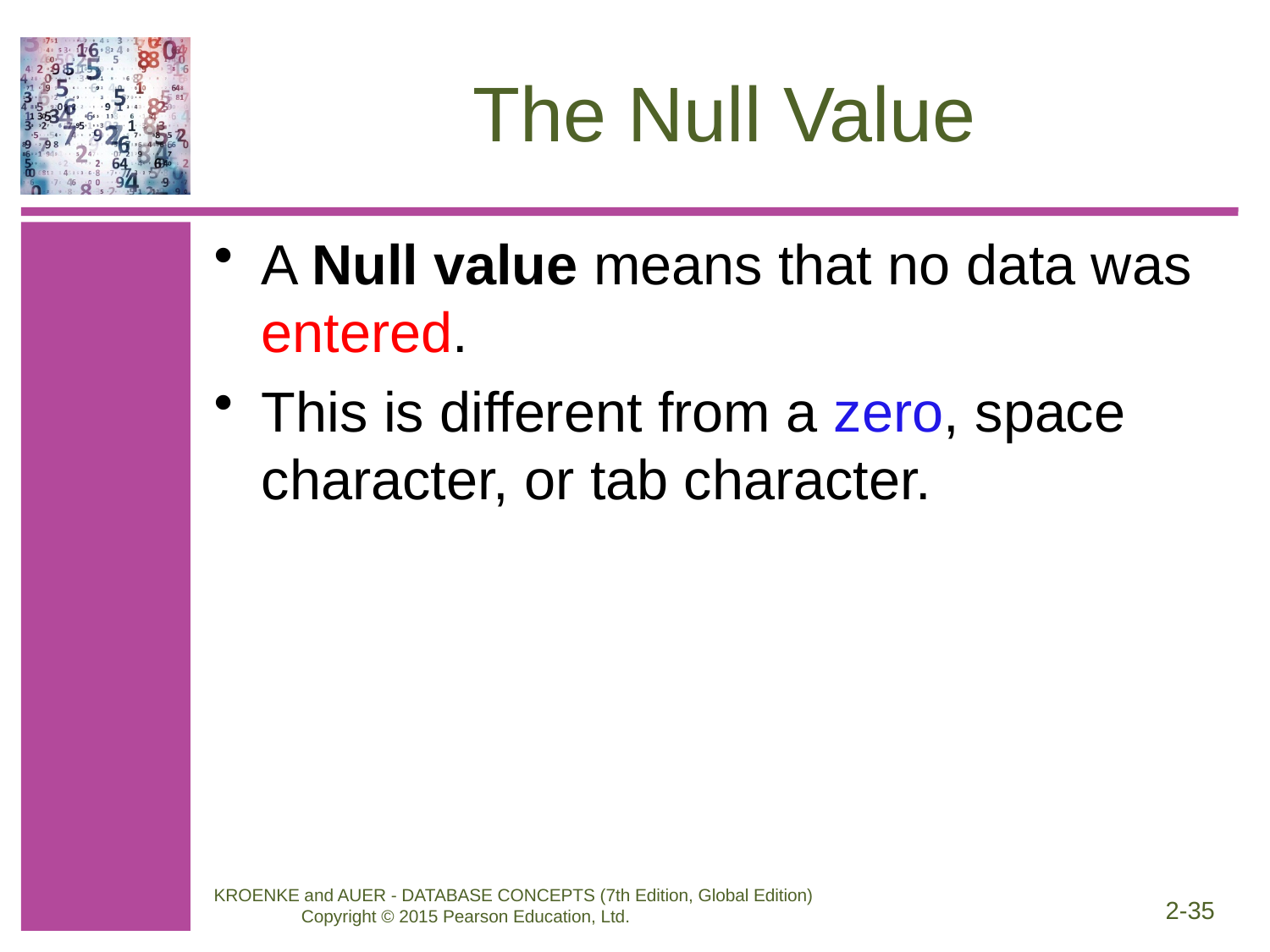

# The Null Value
A Null value means that no data was entered.
This is different from a zero, space character, or tab character.
KROENKE and AUER - DATABASE CONCEPTS (7th Edition, Global Edition)                                      Copyright © 2015 Pearson Education, Ltd.
2-35